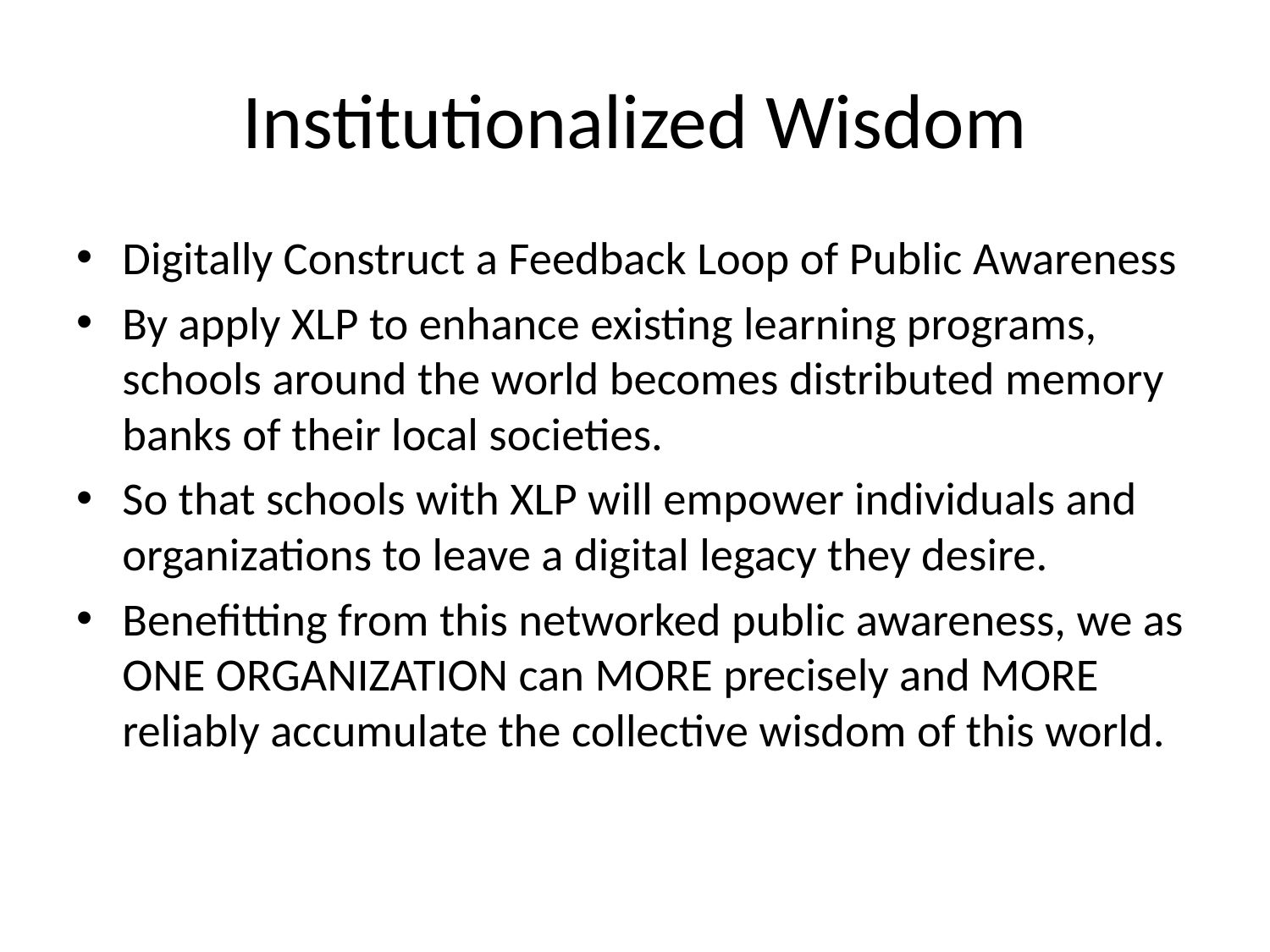

# Institutionalized Wisdom
Digitally Construct a Feedback Loop of Public Awareness
By apply XLP to enhance existing learning programs, schools around the world becomes distributed memory banks of their local societies.
So that schools with XLP will empower individuals and organizations to leave a digital legacy they desire.
Benefitting from this networked public awareness, we as ONE ORGANIZATION can MORE precisely and MORE reliably accumulate the collective wisdom of this world.